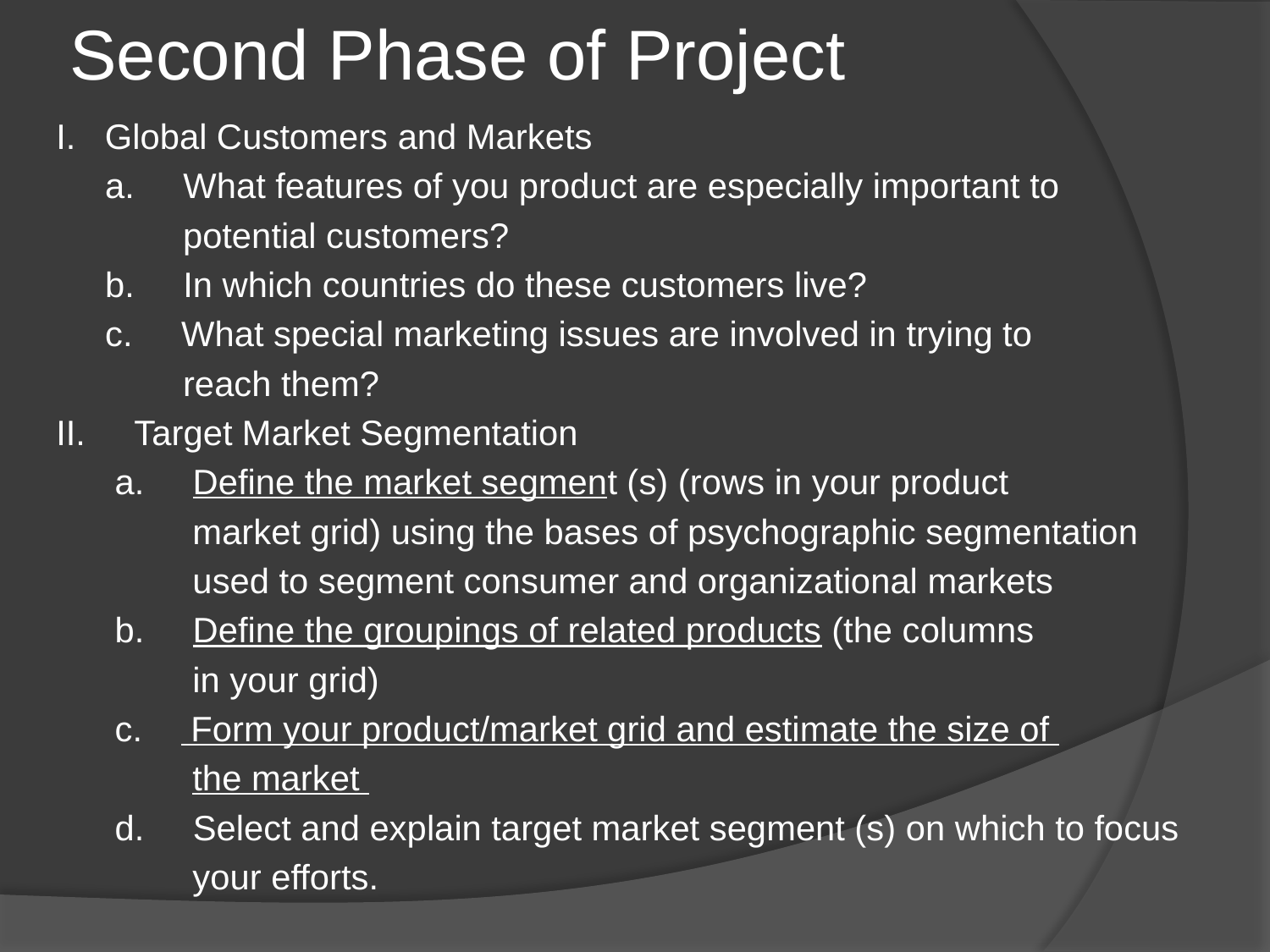

# Second Phase of Project
I.   Global Customers and Markets
     a.     What features of you product are especially important to
             potential customers?
     b.     In which countries do these customers live?
     c.     What special marketing issues are involved in trying to
             reach them?
II.     Target Market Segmentation
      a.     Define the market segment (s) (rows in your product
              market grid) using the bases of psychographic segmentation
              used to segment consumer and organizational markets
      b.     Define the groupings of related products (the columns
              in your grid)
      c.     Form your product/market grid and estimate the size of
              the market
      d.     Select and explain target market segment (s) on which to focus
              your efforts.